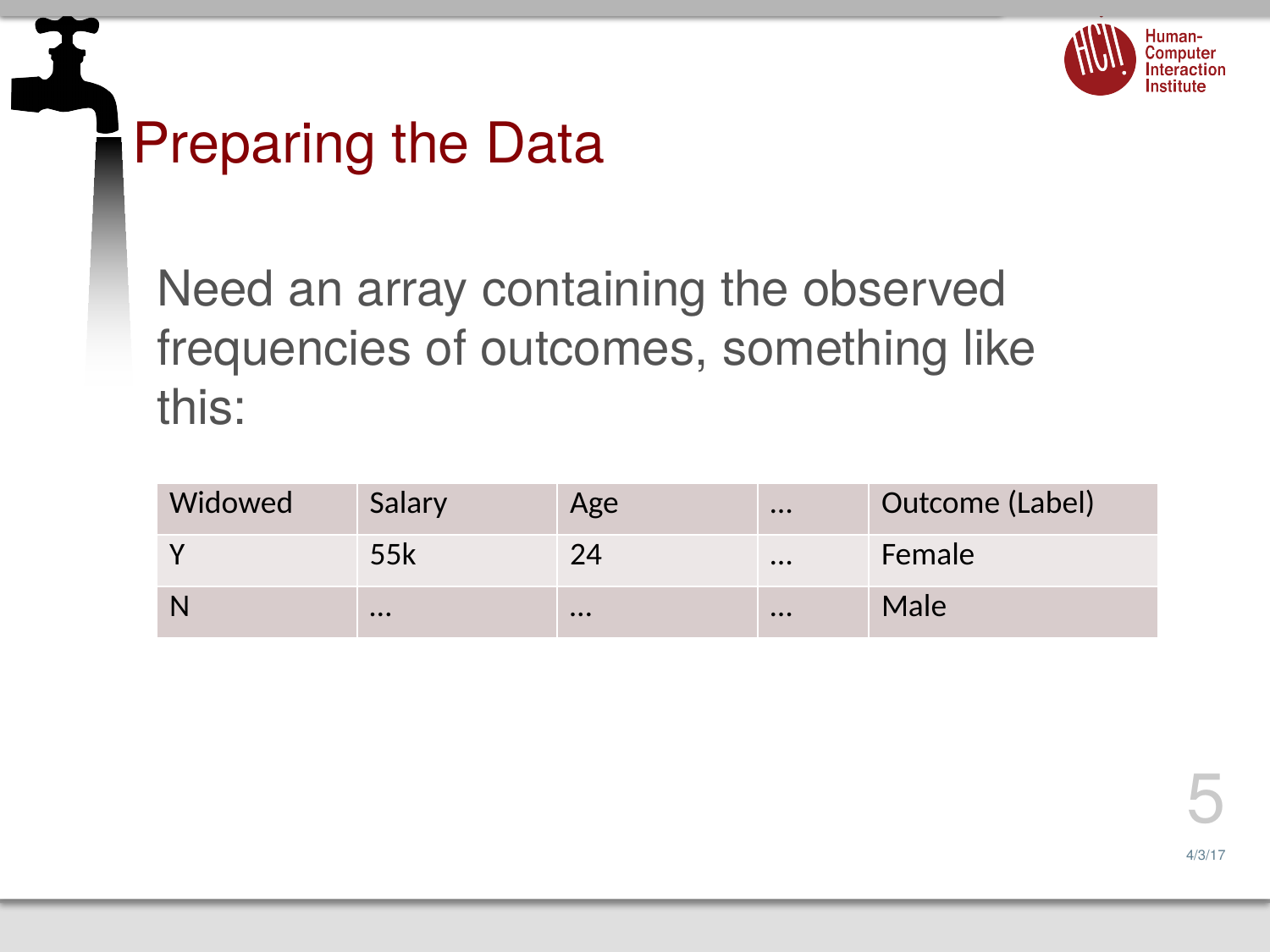

# Preparing the Data
Need an array containing the observed frequencies of outcomes, something like this:
| Widowed | Salary | Age | … | Outcome (Label) |
| --- | --- | --- | --- | --- |
| Y | 55k | 24 | … | Female |
| N | … | … | … | Male |
5
4/3/17